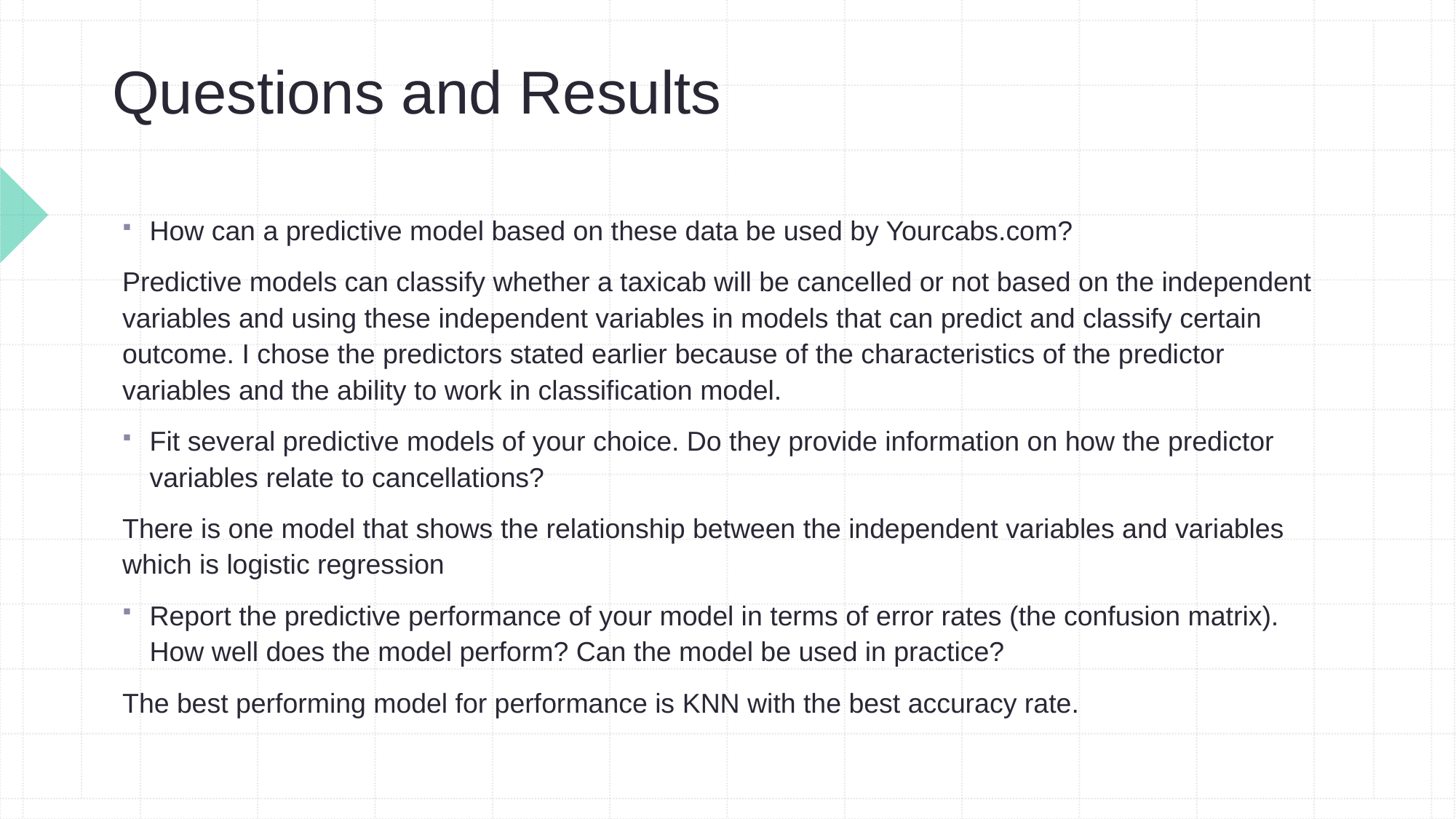

Questions and Results
How can a predictive model based on these data be used by Yourcabs.com?
Predictive models can classify whether a taxicab will be cancelled or not based on the independent variables and using these independent variables in models that can predict and classify certain outcome. I chose the predictors stated earlier because of the characteristics of the predictor variables and the ability to work in classification model.
Fit several predictive models of your choice. Do they provide information on how the predictor variables relate to cancellations?
There is one model that shows the relationship between the independent variables and variables which is logistic regression
Report the predictive performance of your model in terms of error rates (the confusion matrix). How well does the model perform? Can the model be used in practice?
The best performing model for performance is KNN with the best accuracy rate.